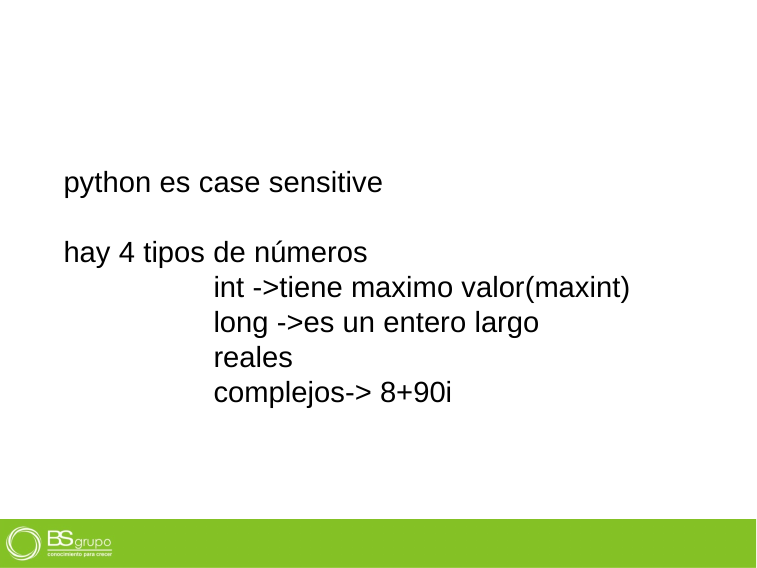

python es case sensitive

hay 4 tipos de números
	int ->tiene maximo valor(maxint)
	long ->es un entero largo
	reales
	complejos-> 8+90i